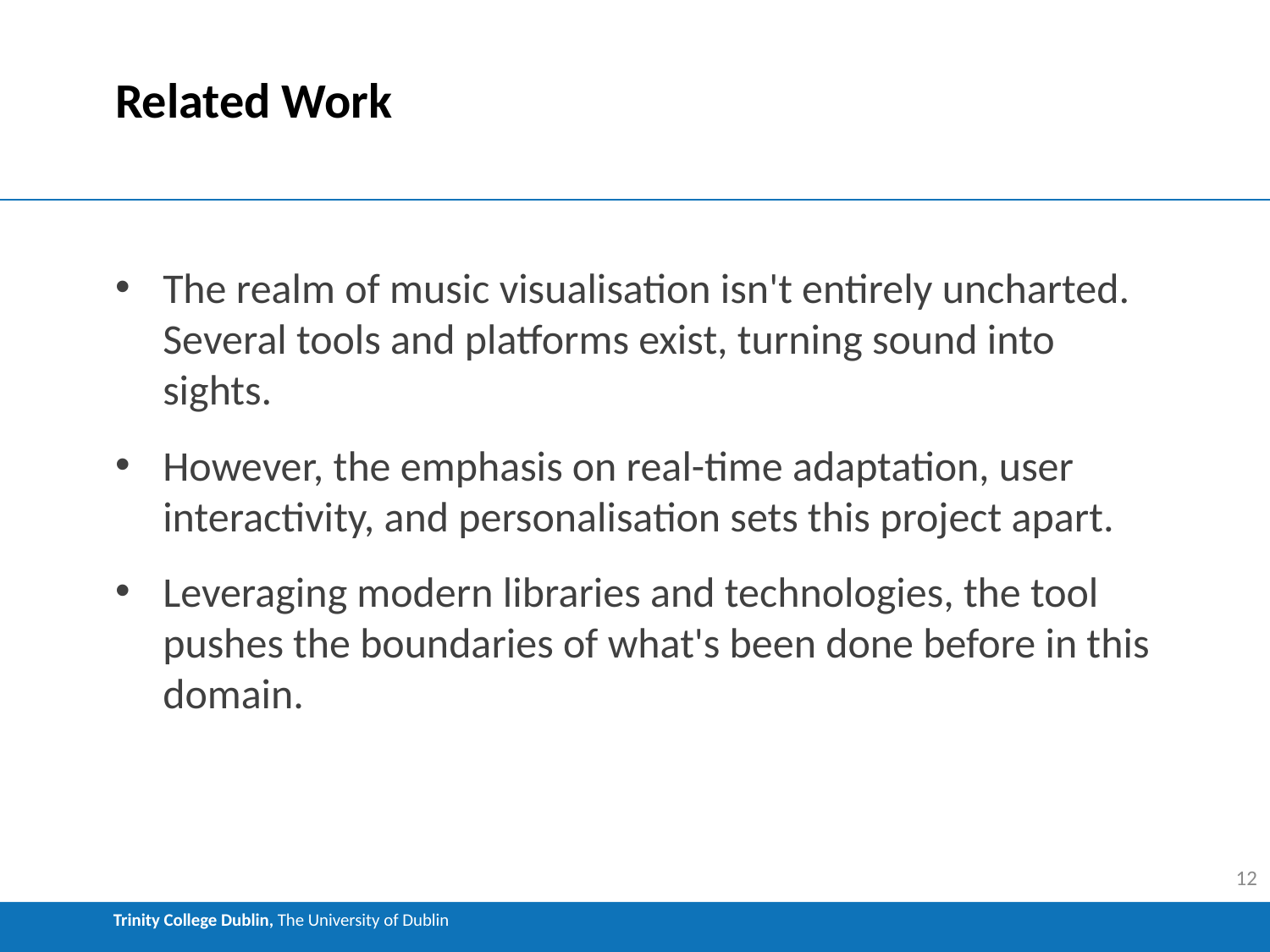

# Related Work

The realm of music visualisation isn't entirely uncharted. Several tools and platforms exist, turning sound into sights.
However, the emphasis on real-time adaptation, user interactivity, and personalisation sets this project apart.
Leveraging modern libraries and technologies, the tool pushes the boundaries of what's been done before in this domain.

12